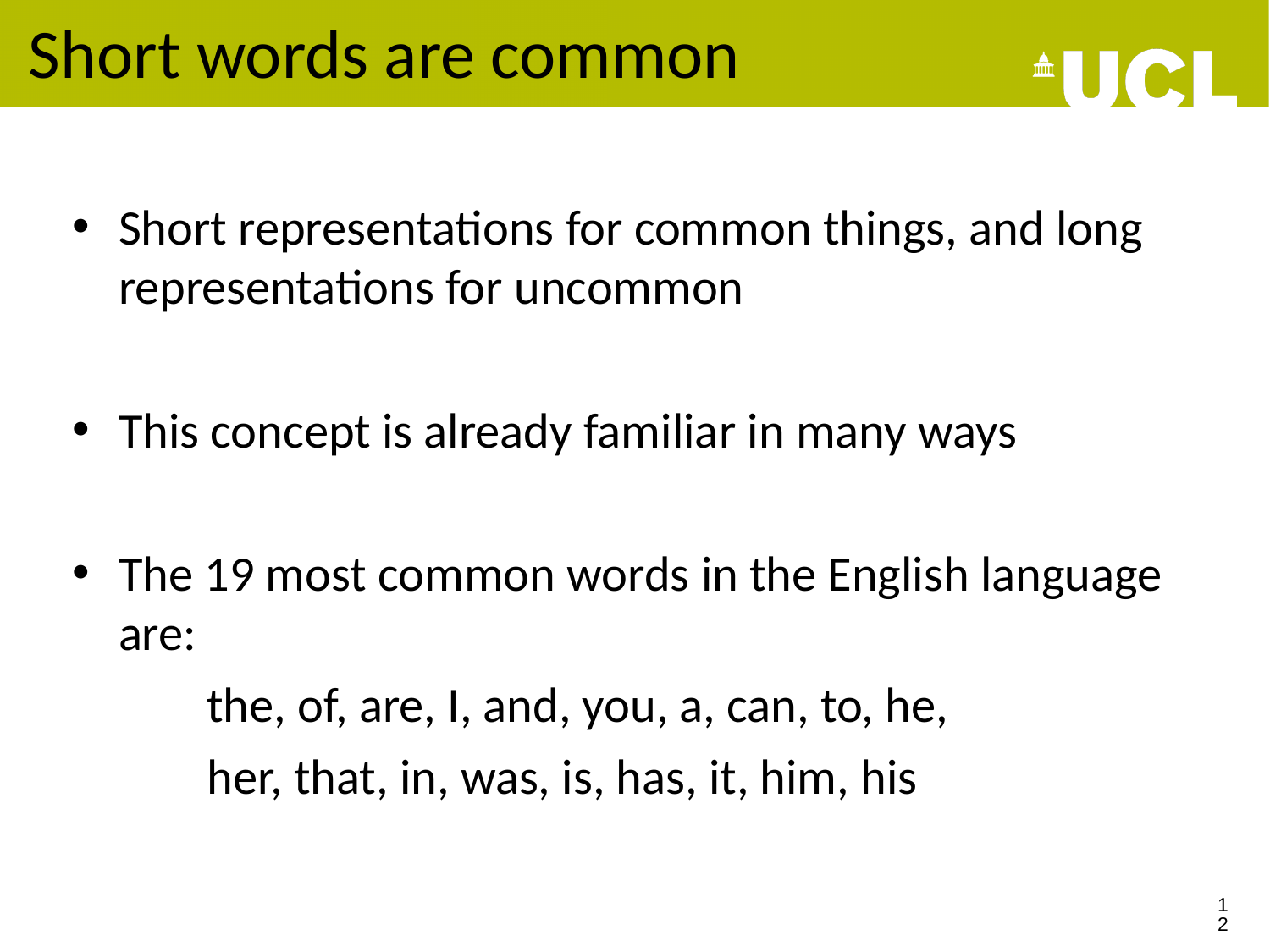

# Short words are common
Short representations for common things, and long representations for uncommon

This concept is already familiar in many ways

The 19 most common words in the English language are:
            the, of, are, I, and, you, a, can, to, he,
            her, that, in, was, is, has, it, him, his
12